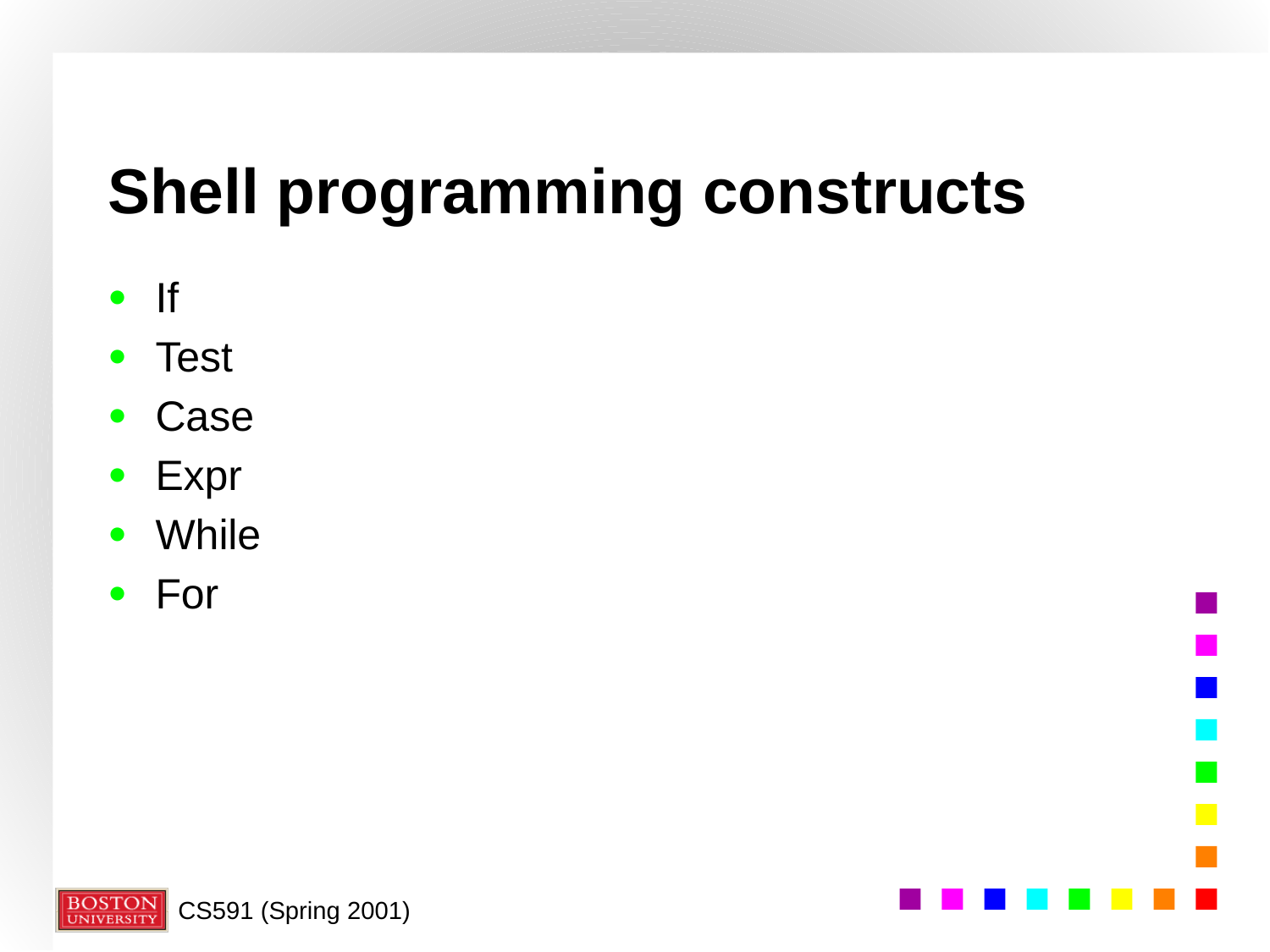

# Shell programming constructs
If
Test
Case
Expr
While
For